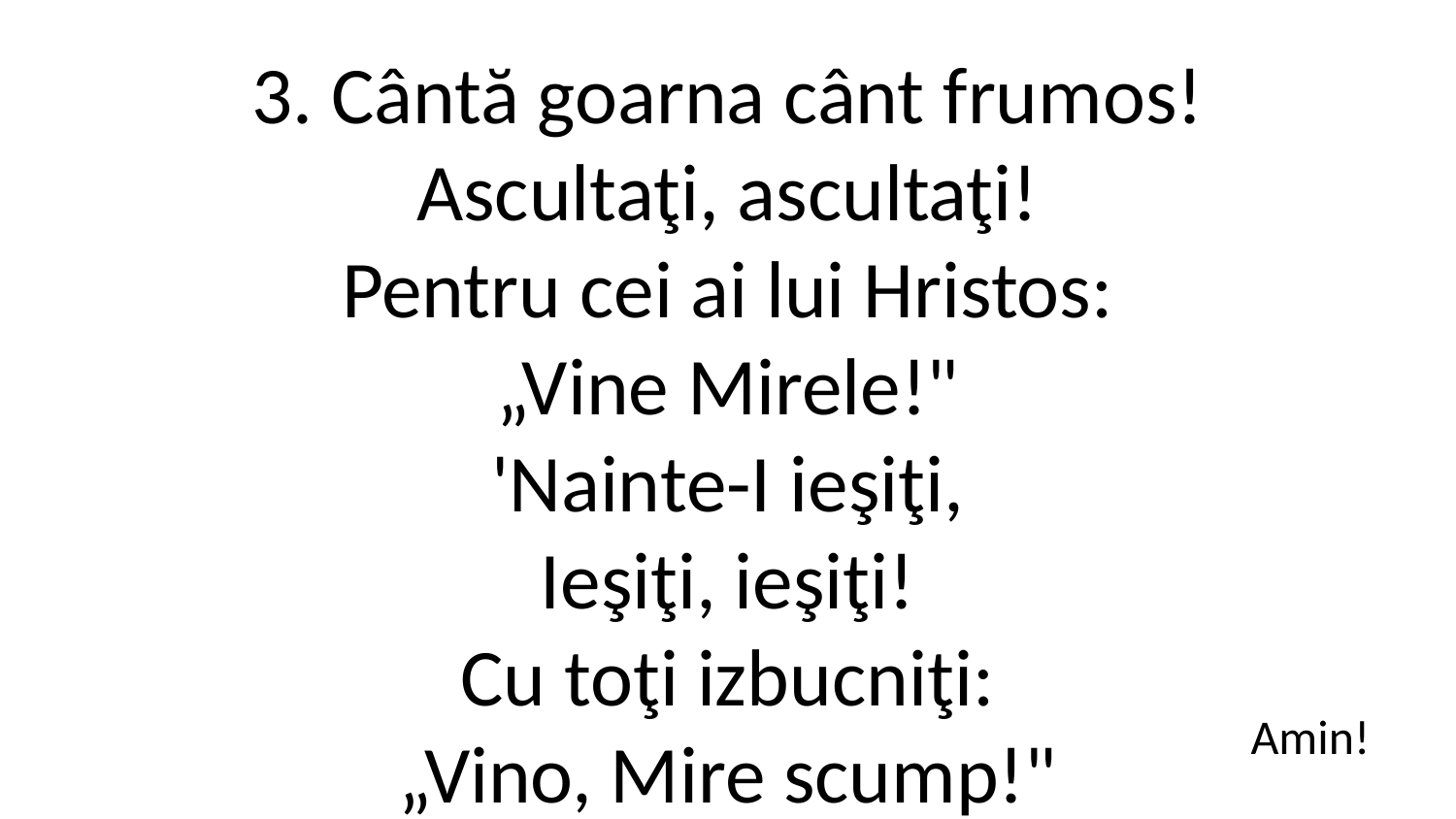

3. Cântă goarna cânt frumos!
Ascultaţi, ascultaţi!
Pentru cei ai lui Hristos:
„Vine Mirele!"
'Nainte-I ieşiţi,
Ieşiţi, ieşiţi!
Cu toţi izbucniţi:
„Vino, Mire scump!"

Amin!